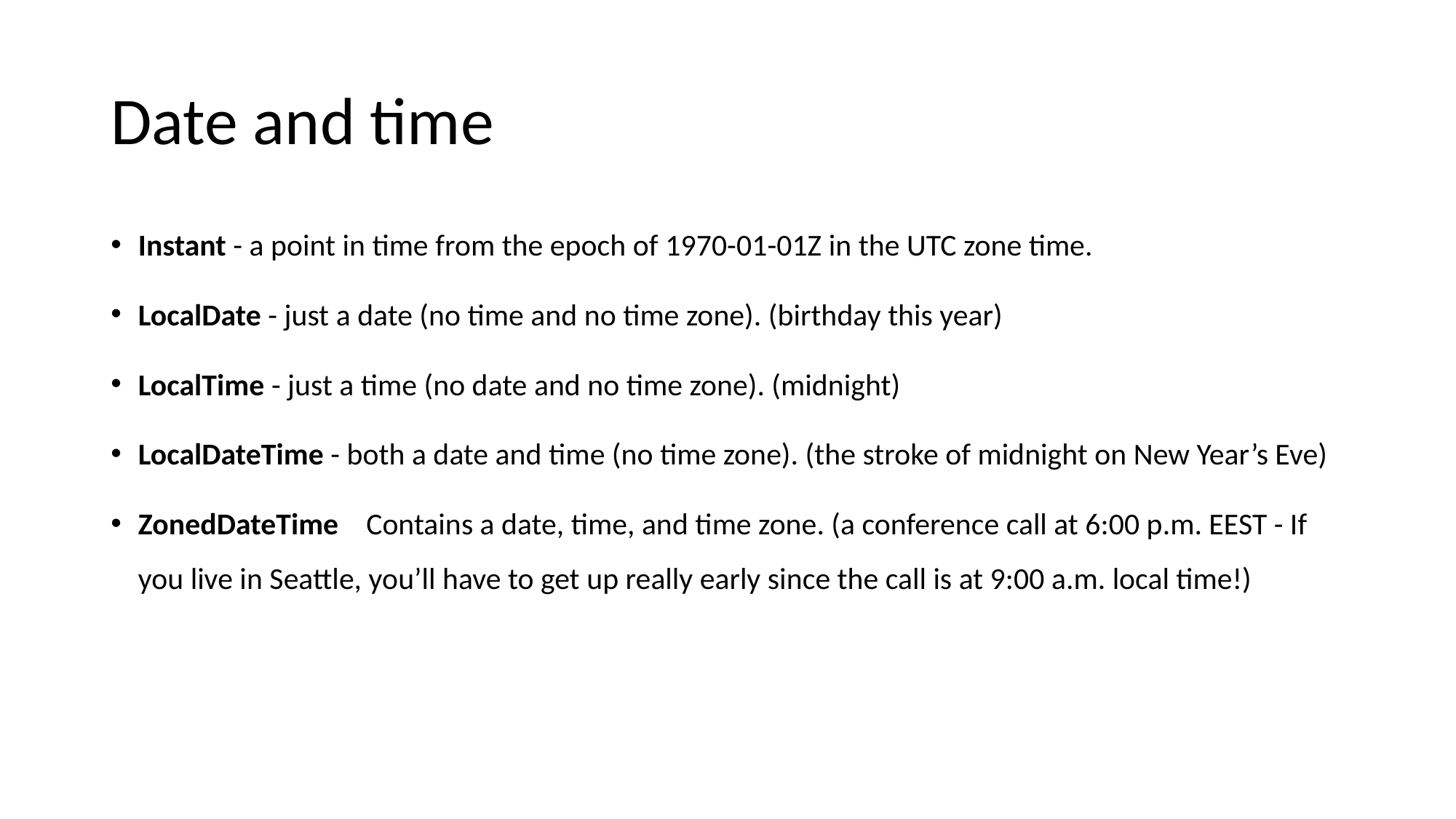

# Date and time
Instant - a point in time from the epoch of 1970-01-01Z in the UTC zone time.
LocalDate - just a date (no time and no time zone). (birthday this year)
LocalTime - just a time (no date and no time zone). (midnight)
LocalDateTime - both a date and time (no time zone). (the stroke of midnight on New Year’s Eve)
ZonedDateTime    Contains a date, time, and time zone. (a conference call at 6:00 p.m. EEST - If you live in Seattle, you’ll have to get up really early since the call is at 9:00 a.m. local time!)